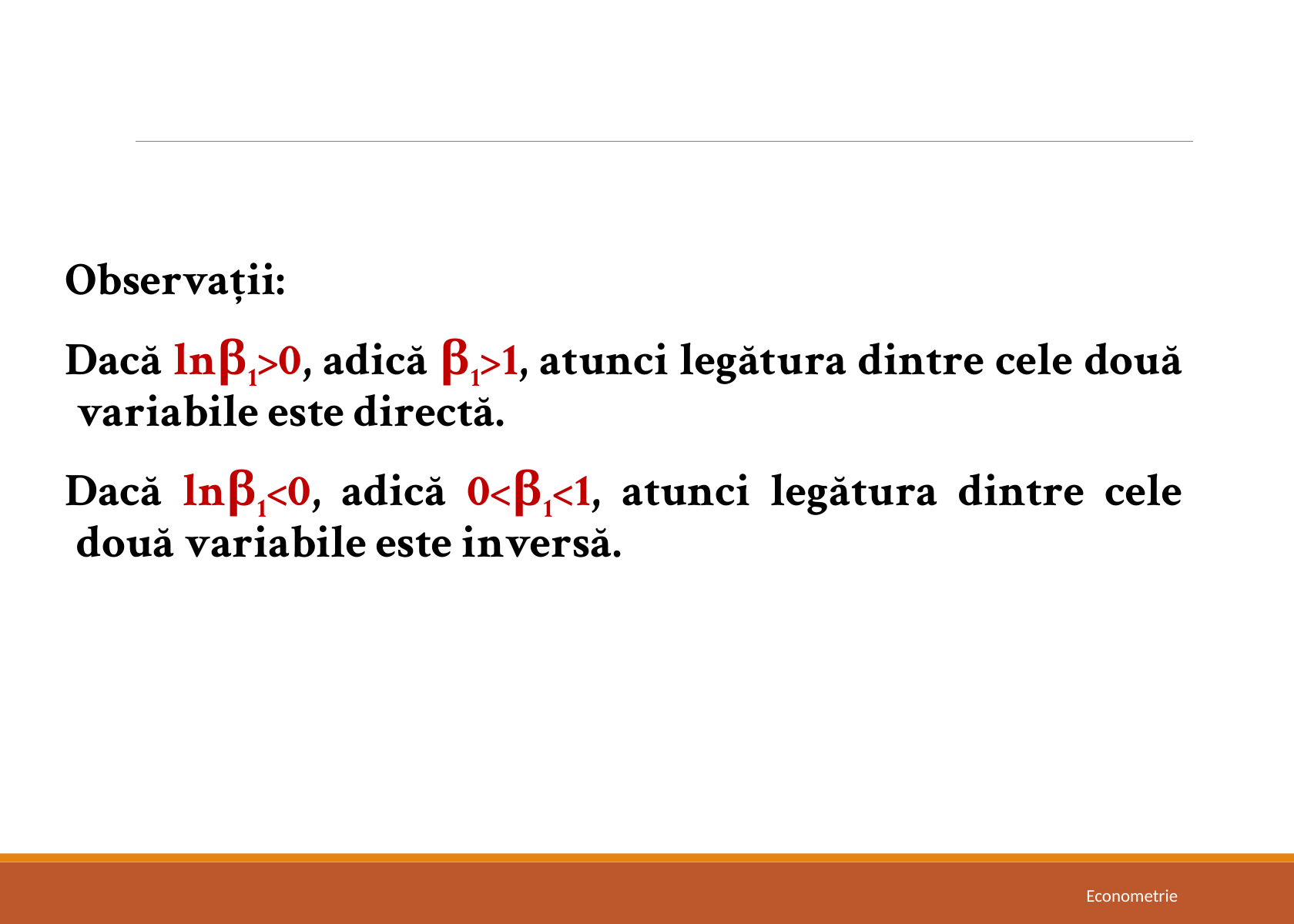

Observaţii:
Dacă lnβ1>0, adică β1>1, atunci legătura dintre cele două variabile este directă.
Dacă lnβ1<0, adică 0<β1<1, atunci legătura dintre cele două variabile este inversă.
Econometrie